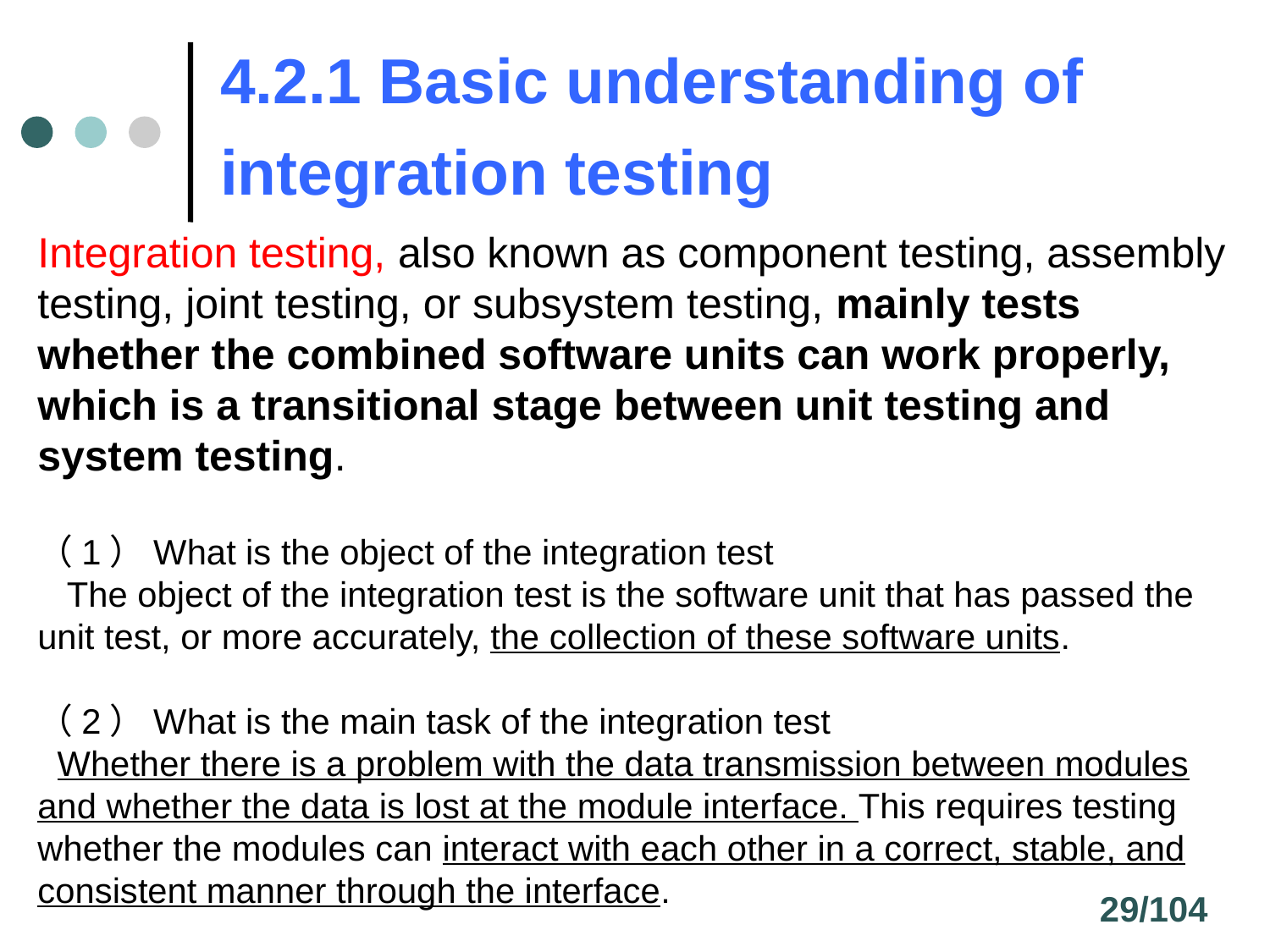

# 4.2.1 Basic understanding of integration testing
Integration testing, also known as component testing, assembly testing, joint testing, or subsystem testing, mainly tests whether the combined software units can work properly, which is a transitional stage between unit testing and system testing.

（1）What is the object of the integration test
   The object of the integration test is the software unit that has passed the unit test, or more accurately, the collection of these software units.

（2）What is the main task of the integration test
  Whether there is a problem with the data transmission between modules and whether the data is lost at the module interface. This requires testing whether the modules can interact with each other in a correct, stable, and consistent manner through the interface.
29/104